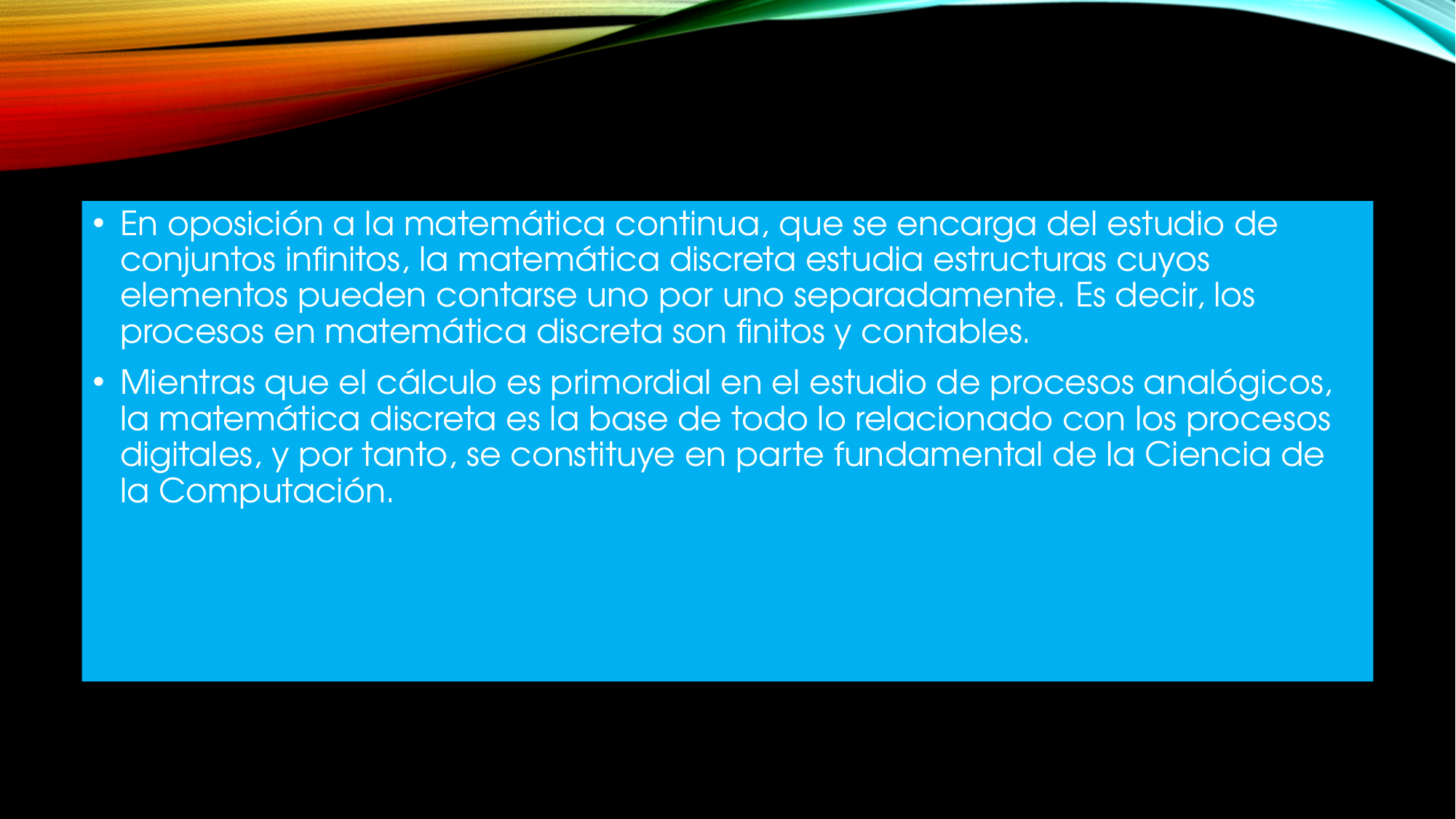

En oposición a la matemática continua, que se encarga del estudio de conjuntos infinitos, la matemática discreta estudia estructuras cuyos elementos pueden contarse uno por uno separadamente. Es decir, los procesos en matemática discreta son finitos y contables.
Mientras que el cálculo es primordial en el estudio de procesos analógicos, la matemática discreta es la base de todo lo relacionado con los procesos digitales, y por tanto, se constituye en parte fundamental de la Ciencia de la Computación.